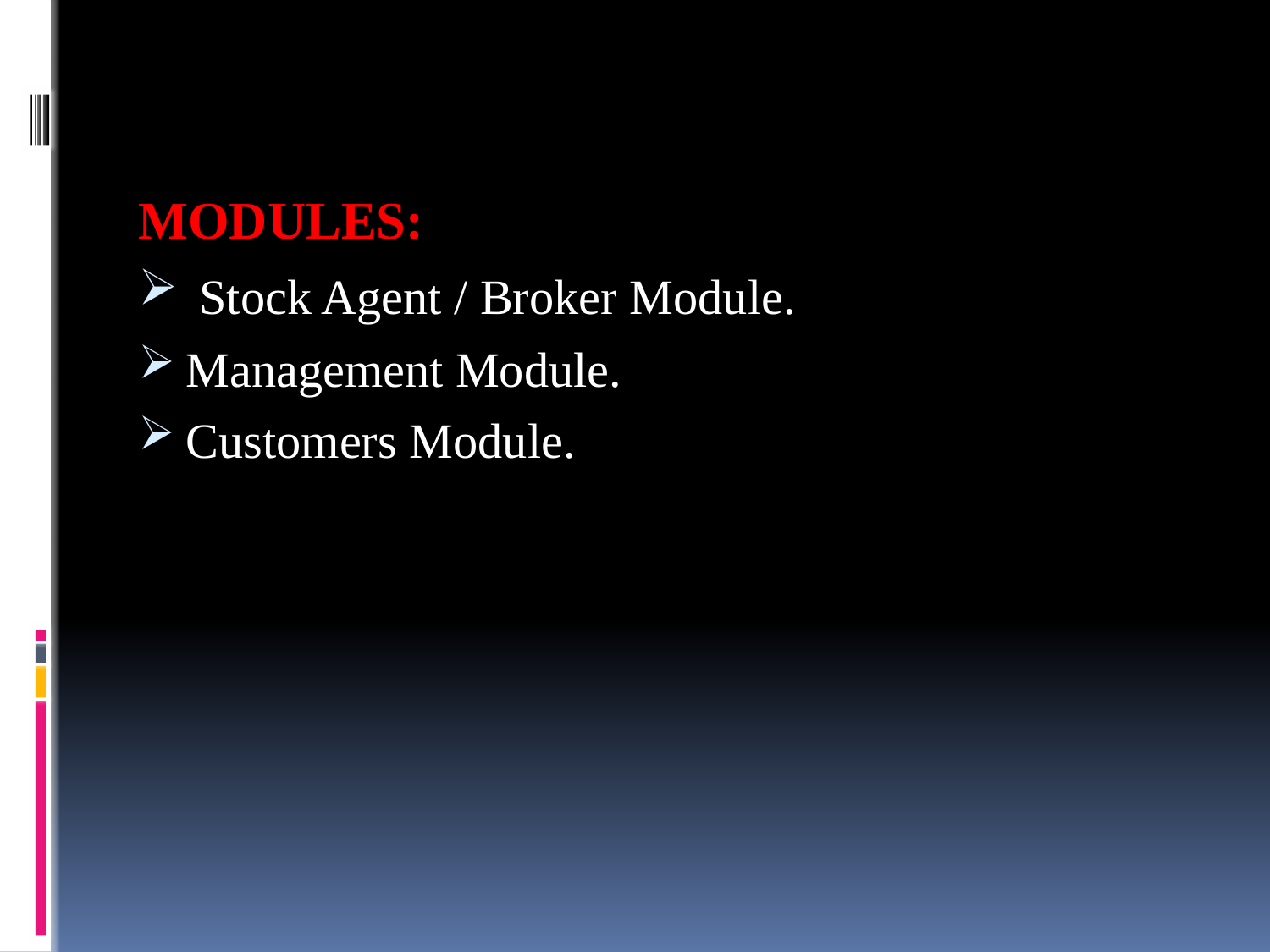

MODULES:
 Stock Agent / Broker Module.
Management Module.
Customers Module.